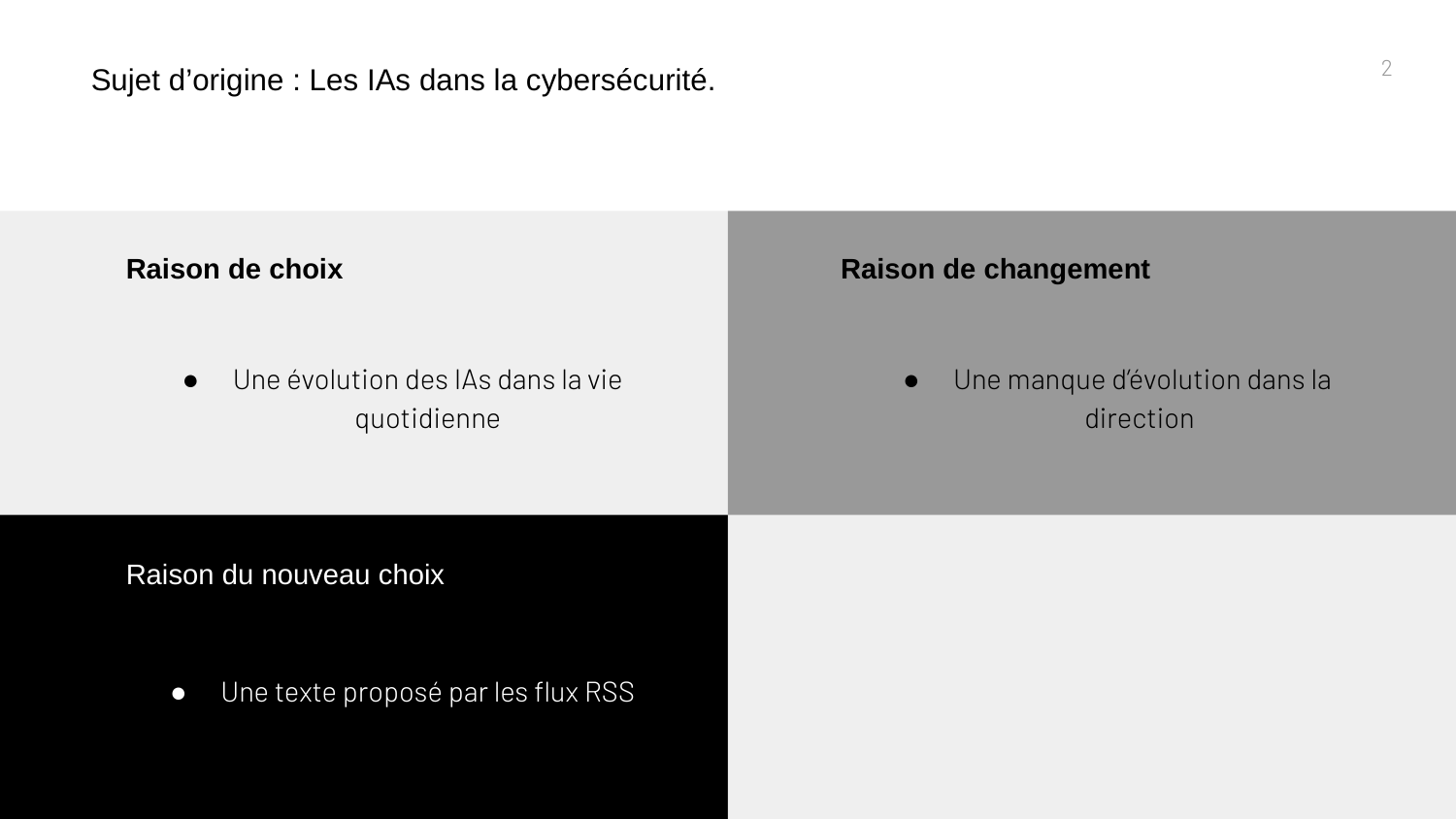

2
Sujet d’origine : Les IAs dans la cybersécurité.
Raison de changement
Raison de choix
Une évolution des IAs dans la vie quotidienne
Une manque d’évolution dans la direction
Raison du nouveau choix
Une texte proposé par les flux RSS